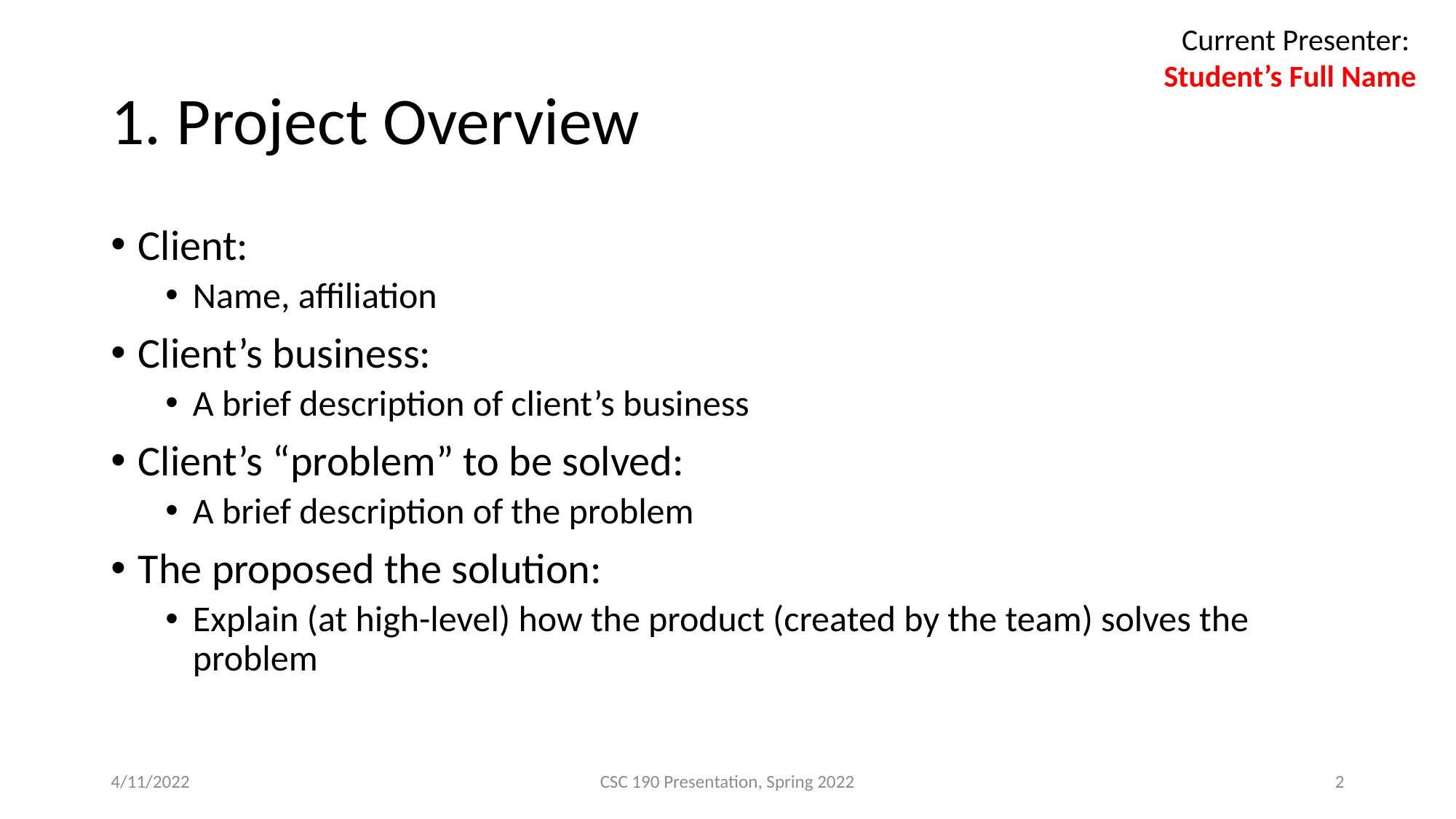

Current Presenter:
Student’s Full Name
# 1. Project Overview
Client:
Name, affiliation
Client’s business:
A brief description of client’s business
Client’s “problem” to be solved:
A brief description of the problem
The proposed the solution:
Explain (at high-level) how the product (created by the team) solves the problem

4/11/2022
CSC 190 Presentation, Spring 2022
2